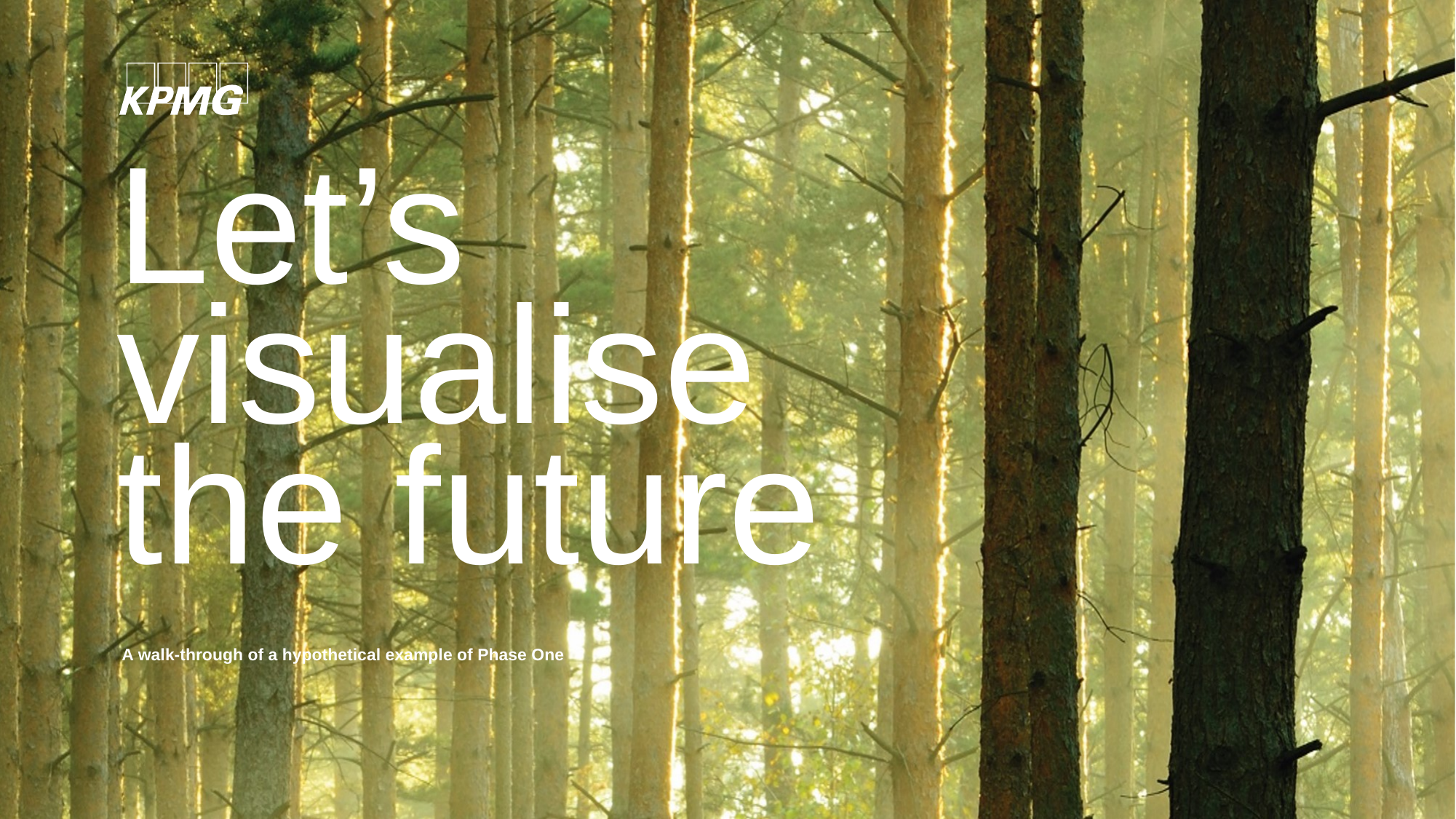

# Let’s visualise the future
A walk-through of a hypothetical example of Phase One